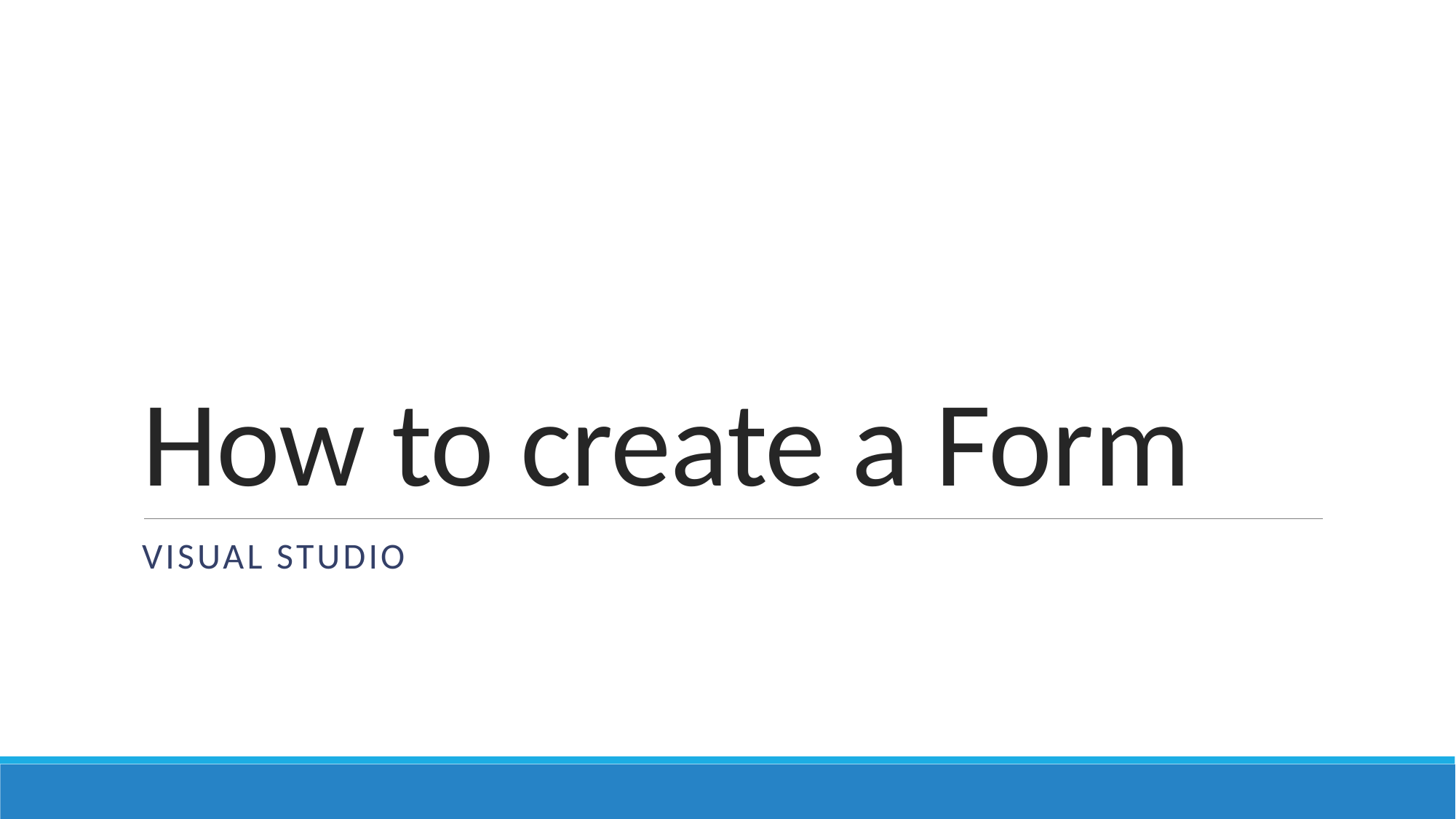

# How to create a Form
Visual studio